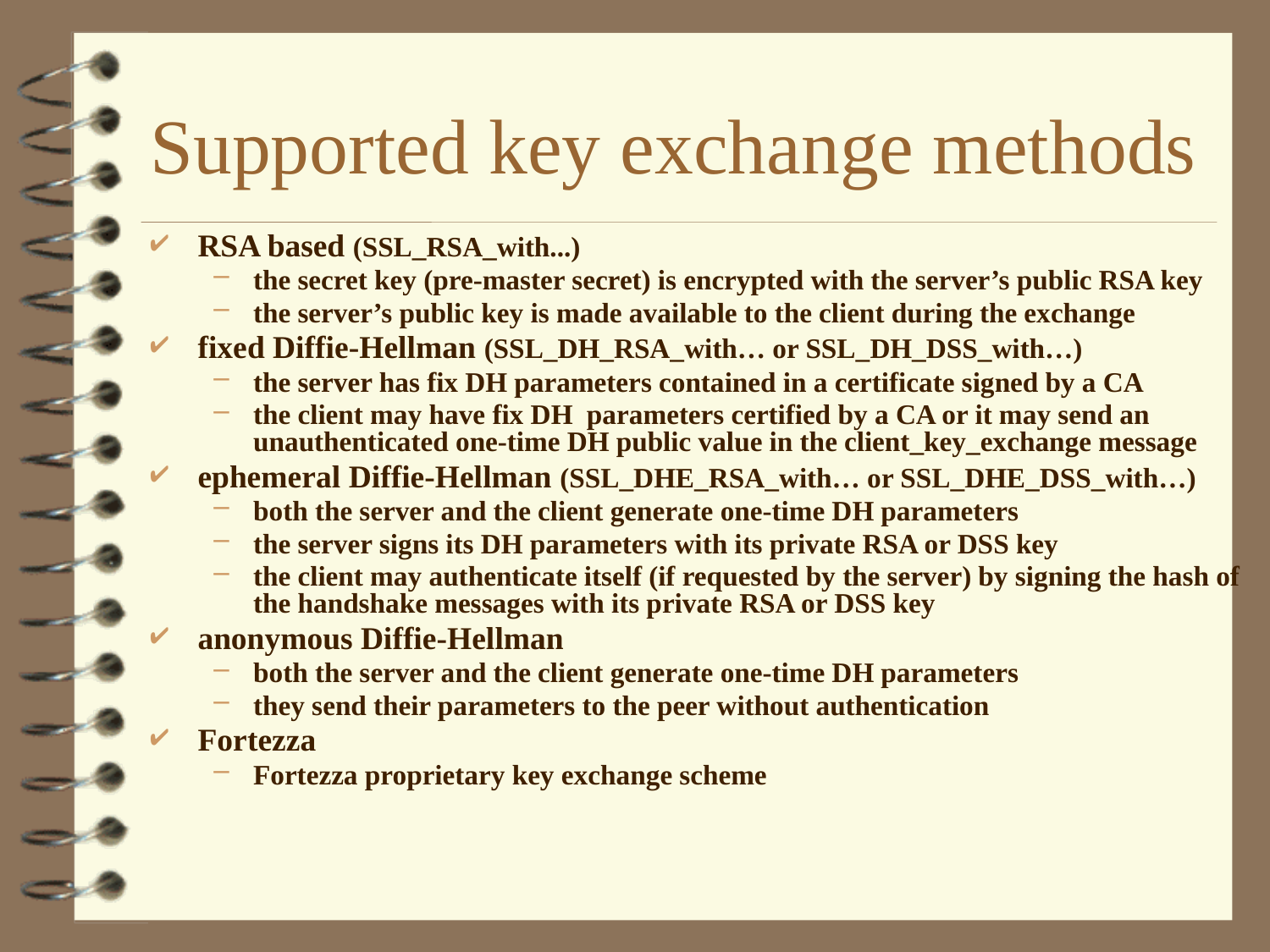

# Supported key exchange methods
RSA based (SSL_RSA_with...)
the secret key (pre-master secret) is encrypted with the server’s public RSA key
the server’s public key is made available to the client during the exchange
fixed Diffie-Hellman (SSL_DH_RSA_with… or SSL_DH_DSS_with…)
the server has fix DH parameters contained in a certificate signed by a CA
the client may have fix DH  parameters certified by a CA or it may send an unauthenticated one-time DH public value in the client_key_exchange message
ephemeral Diffie-Hellman (SSL_DHE_RSA_with… or SSL_DHE_DSS_with…)
both the server and the client generate one-time DH parameters
the server signs its DH parameters with its private RSA or DSS key
the client may authenticate itself (if requested by the server) by signing the hash of the handshake messages with its private RSA or DSS key
anonymous Diffie-Hellman
both the server and the client generate one-time DH parameters
they send their parameters to the peer without authentication
Fortezza
Fortezza proprietary key exchange scheme

15